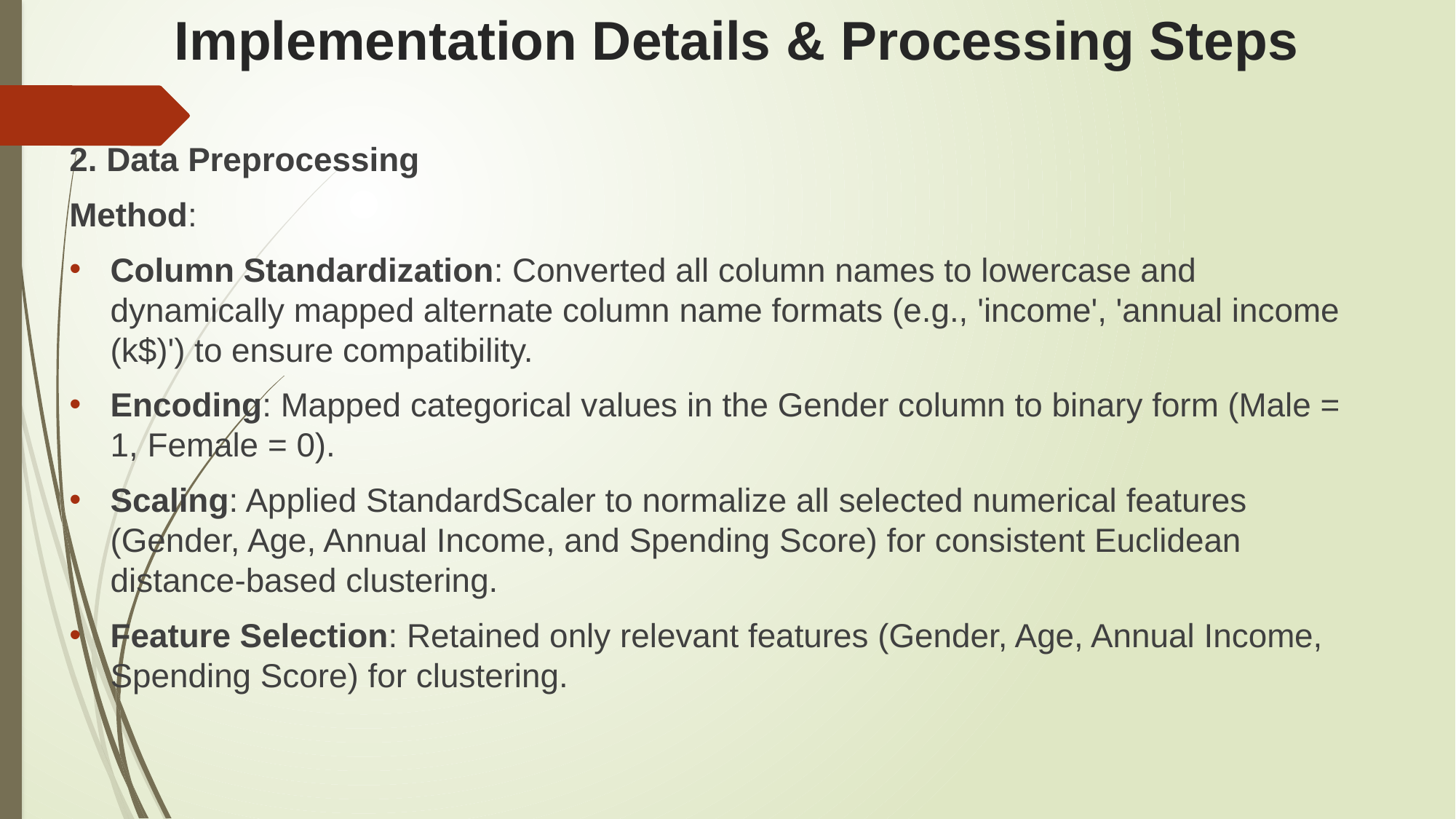

# Implementation Details & Processing Steps
2. Data Preprocessing
Method:
Column Standardization: Converted all column names to lowercase and dynamically mapped alternate column name formats (e.g., 'income', 'annual income (k$)') to ensure compatibility.
Encoding: Mapped categorical values in the Gender column to binary form (Male = 1, Female = 0).
Scaling: Applied StandardScaler to normalize all selected numerical features (Gender, Age, Annual Income, and Spending Score) for consistent Euclidean distance-based clustering.
Feature Selection: Retained only relevant features (Gender, Age, Annual Income, Spending Score) for clustering.